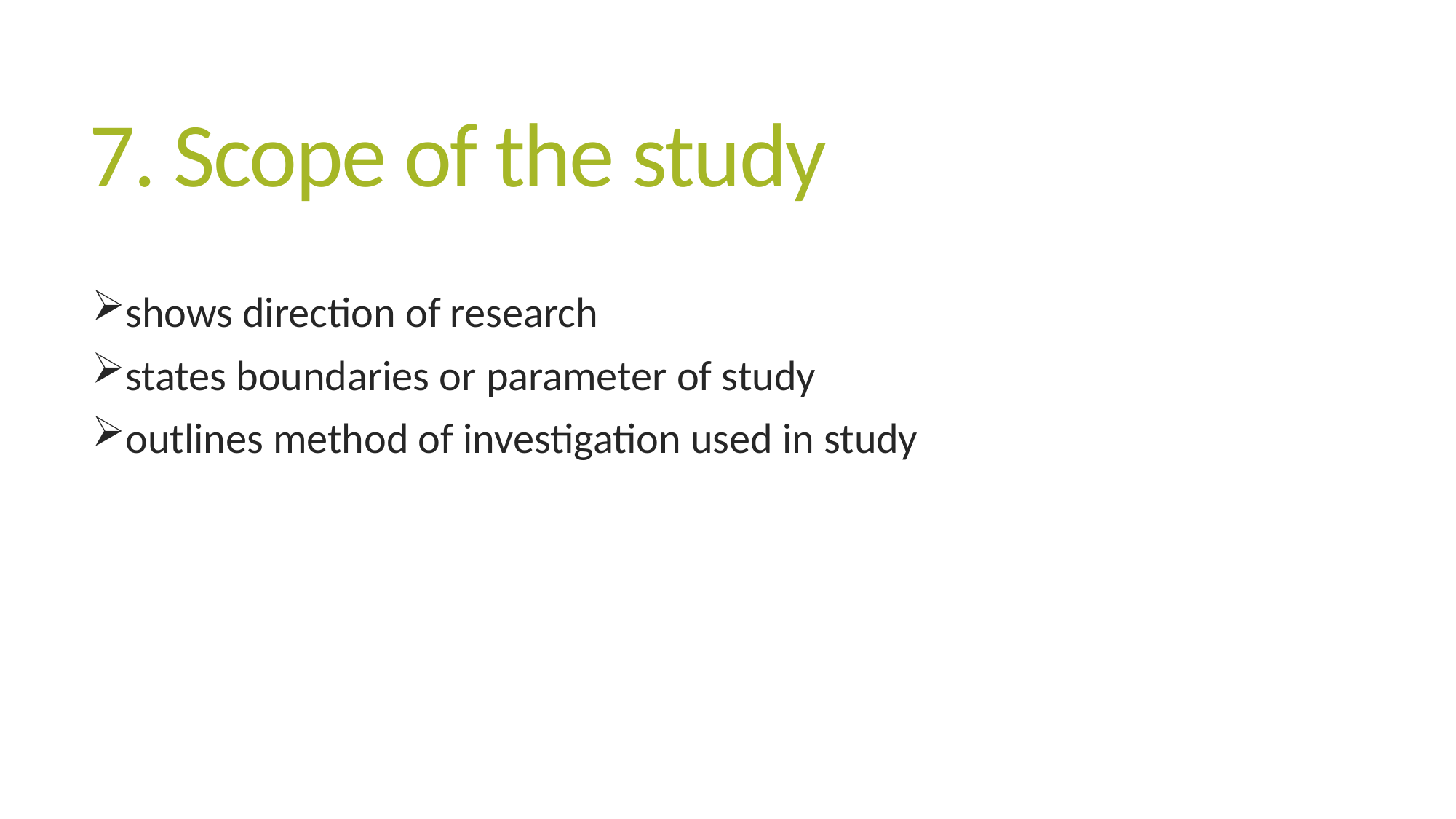

# 7. Scope of the study
shows direction of research
states boundaries or parameter of study
outlines method of investigation used in study